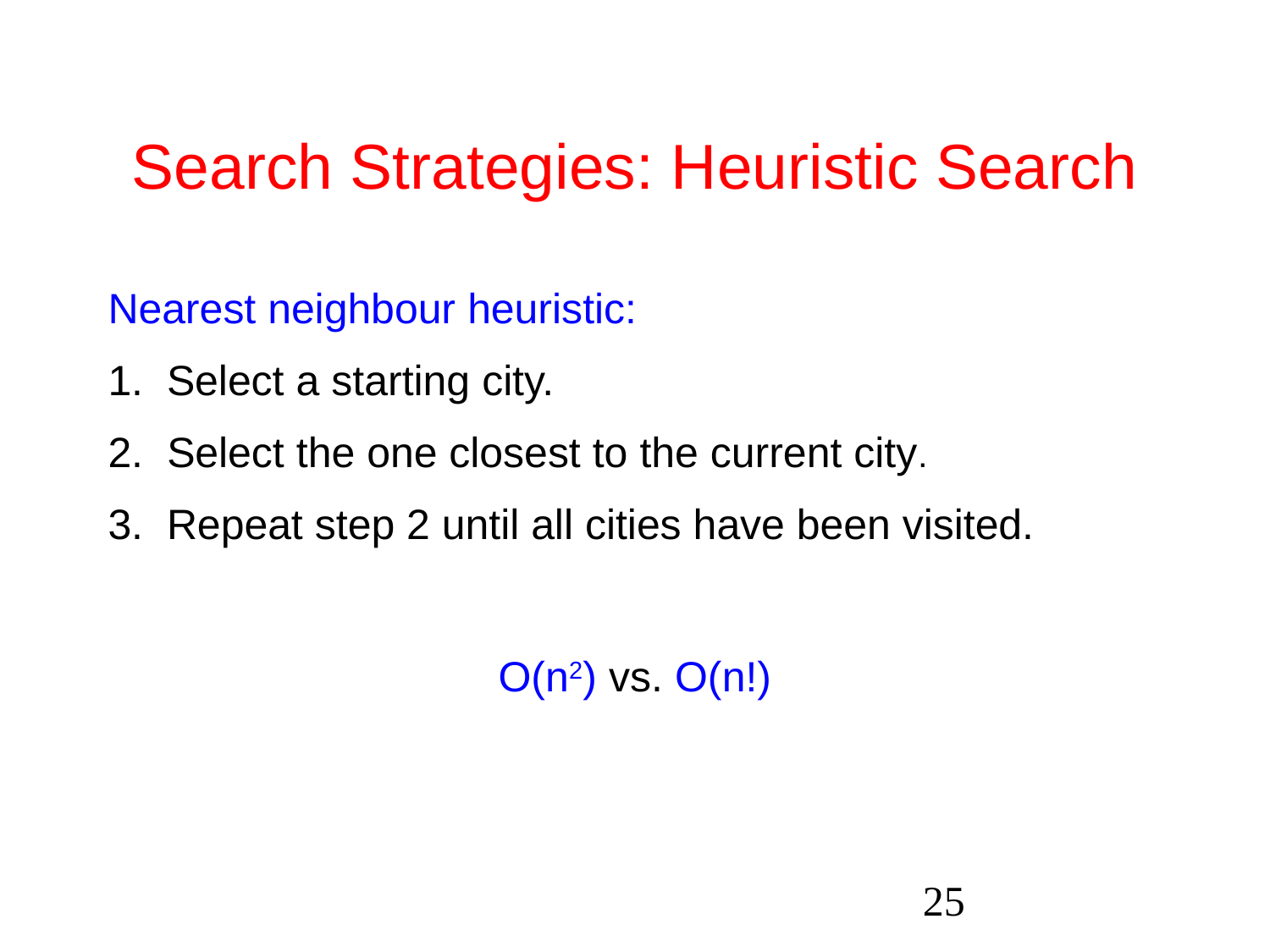

# Search Strategies: Heuristic Search
Nearest neighbour heuristic:
1.  Select a starting city.
2.  Select the one closest to the current city.
3.  Repeat step 2 until all cities have been visited.

O(n2) vs. O(n!)

25